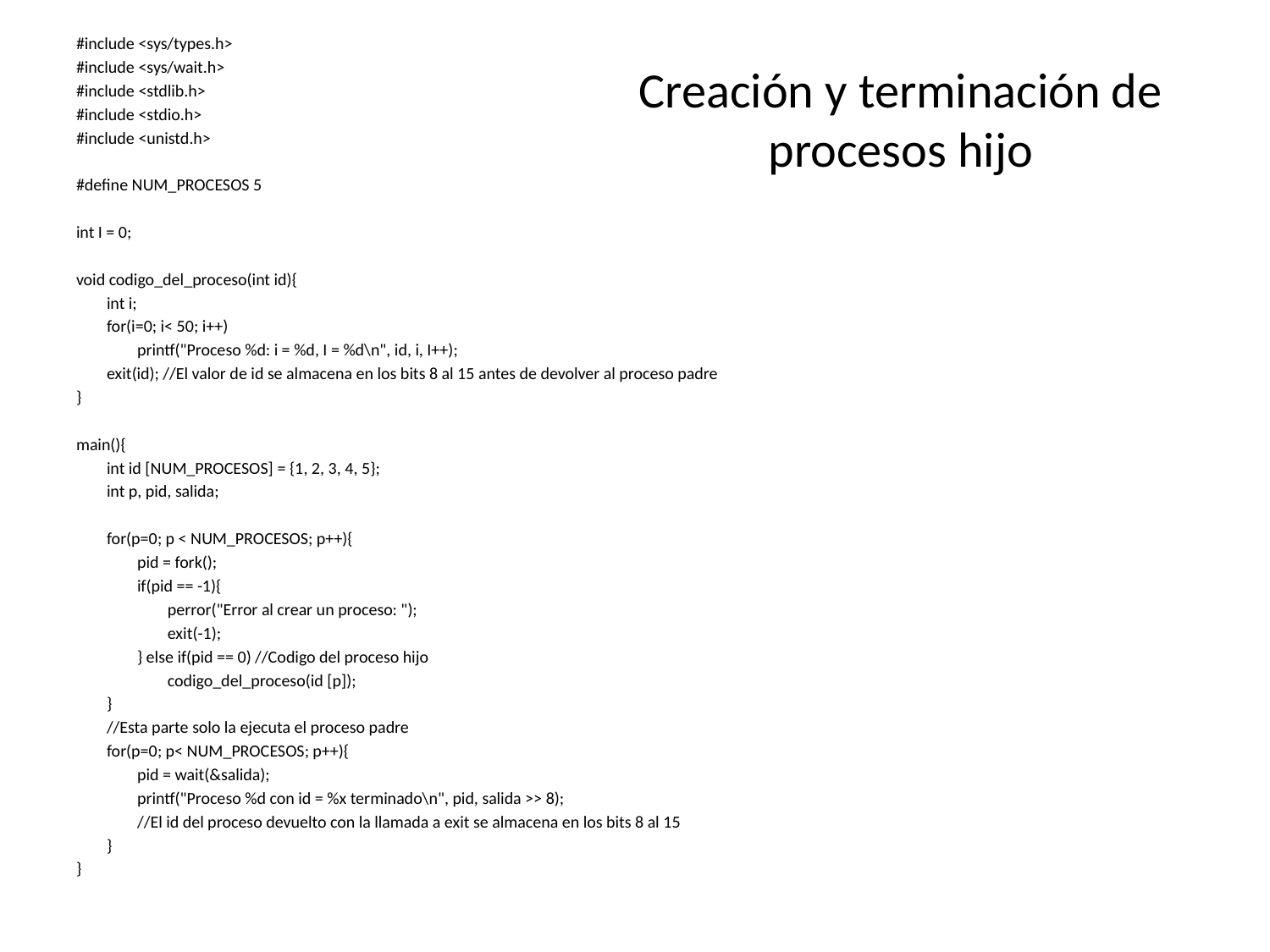

#include <sys/types.h>
#include <sys/wait.h>
#include <stdlib.h>
#include <stdio.h>
#include <unistd.h>

#define NUM_PROCESOS 5

int I = 0;

void codigo_del_proceso(int id){
        int i;
        for(i=0; i< 50; i++)
                printf("Proceso %d: i = %d, I = %d\n", id, i, I++);
        exit(id); //El valor de id se almacena en los bits 8 al 15 antes de devolver al proceso padre
}

main(){
        int id [NUM_PROCESOS] = {1, 2, 3, 4, 5};
        int p, pid, salida;

        for(p=0; p < NUM_PROCESOS; p++){
                pid = fork();
                if(pid == -1){
                        perror("Error al crear un proceso: ");
                        exit(-1);
                } else if(pid == 0) //Codigo del proceso hijo
                        codigo_del_proceso(id [p]);
        }
        //Esta parte solo la ejecuta el proceso padre
        for(p=0; p< NUM_PROCESOS; p++){
                pid = wait(&salida);
                printf("Proceso %d con id = %x terminado\n", pid, salida >> 8);
                //El id del proceso devuelto con la llamada a exit se almacena en los bits 8 al 15
        }
}

# Creación y terminación de procesos hijo